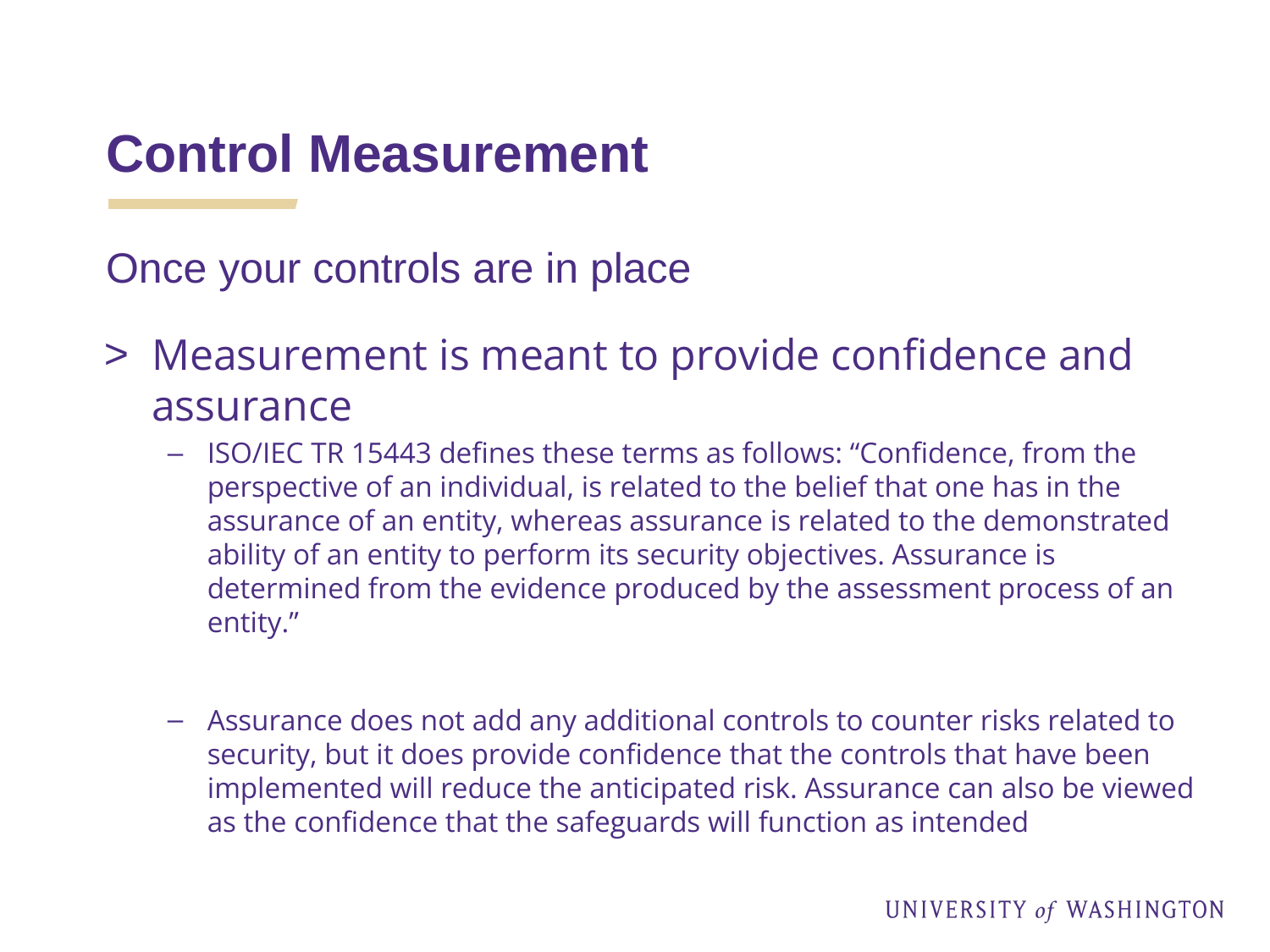

# Control Measurement
Once your controls are in place
Measurement is meant to provide confidence and assurance
ISO/IEC TR 15443 defines these terms as follows: “Confidence, from the perspective of an individual, is related to the belief that one has in the assurance of an entity, whereas assurance is related to the demonstrated ability of an entity to perform its security objectives. Assurance is determined from the evidence produced by the assessment process of an entity.”

Assurance does not add any additional controls to counter risks related to security, but it does provide confidence that the controls that have been implemented will reduce the anticipated risk. Assurance can also be viewed as the confidence that the safeguards will function as intended